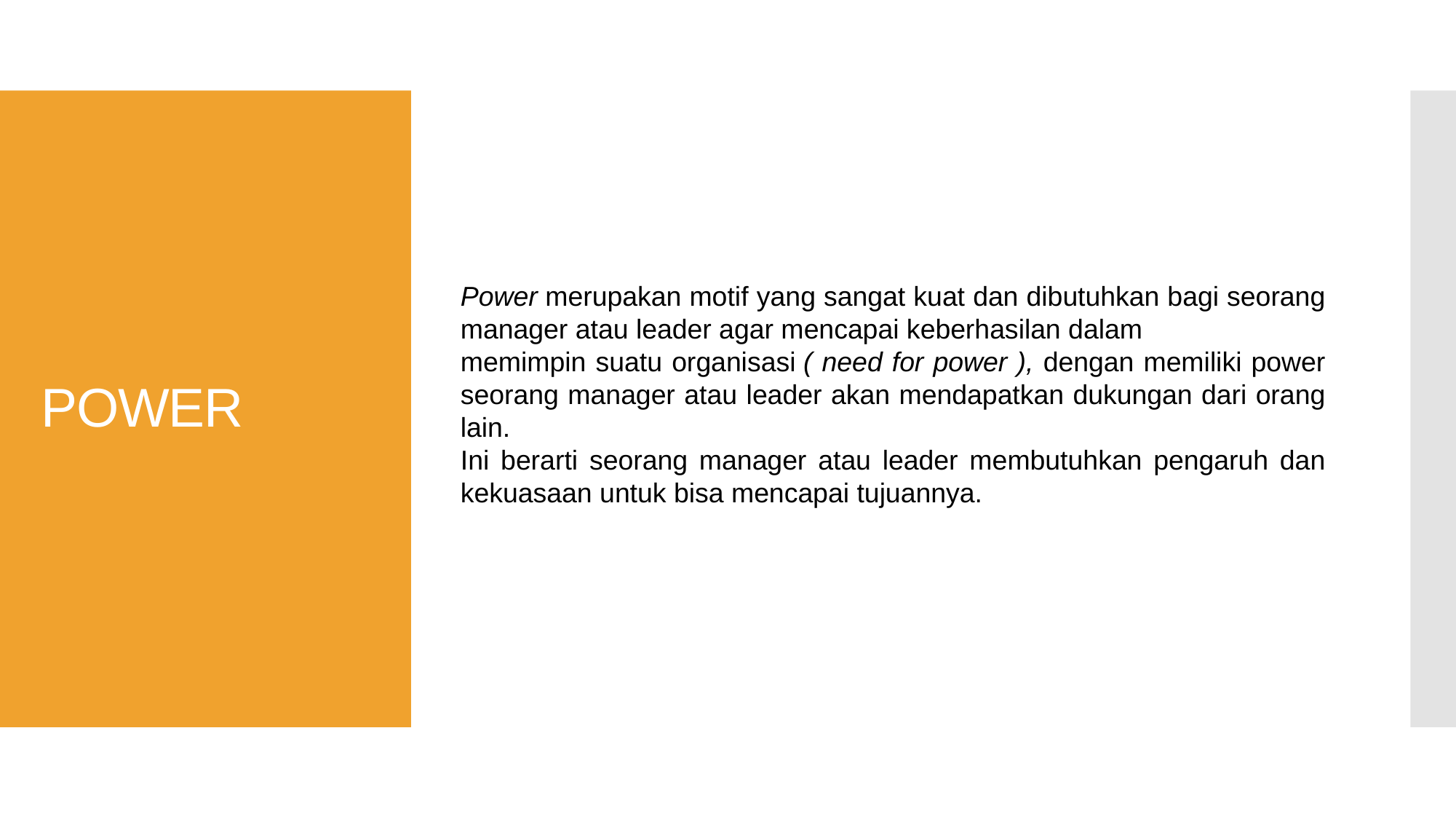

# POWER
Power merupakan motif yang sangat kuat dan dibutuhkan bagi seorang manager atau leader agar mencapai keberhasilan dalam
memimpin suatu organisasi ( need for power ), dengan memiliki power seorang manager atau leader akan mendapatkan dukungan dari orang lain.
Ini berarti seorang manager atau leader membutuhkan pengaruh dan kekuasaan untuk bisa mencapai tujuannya.